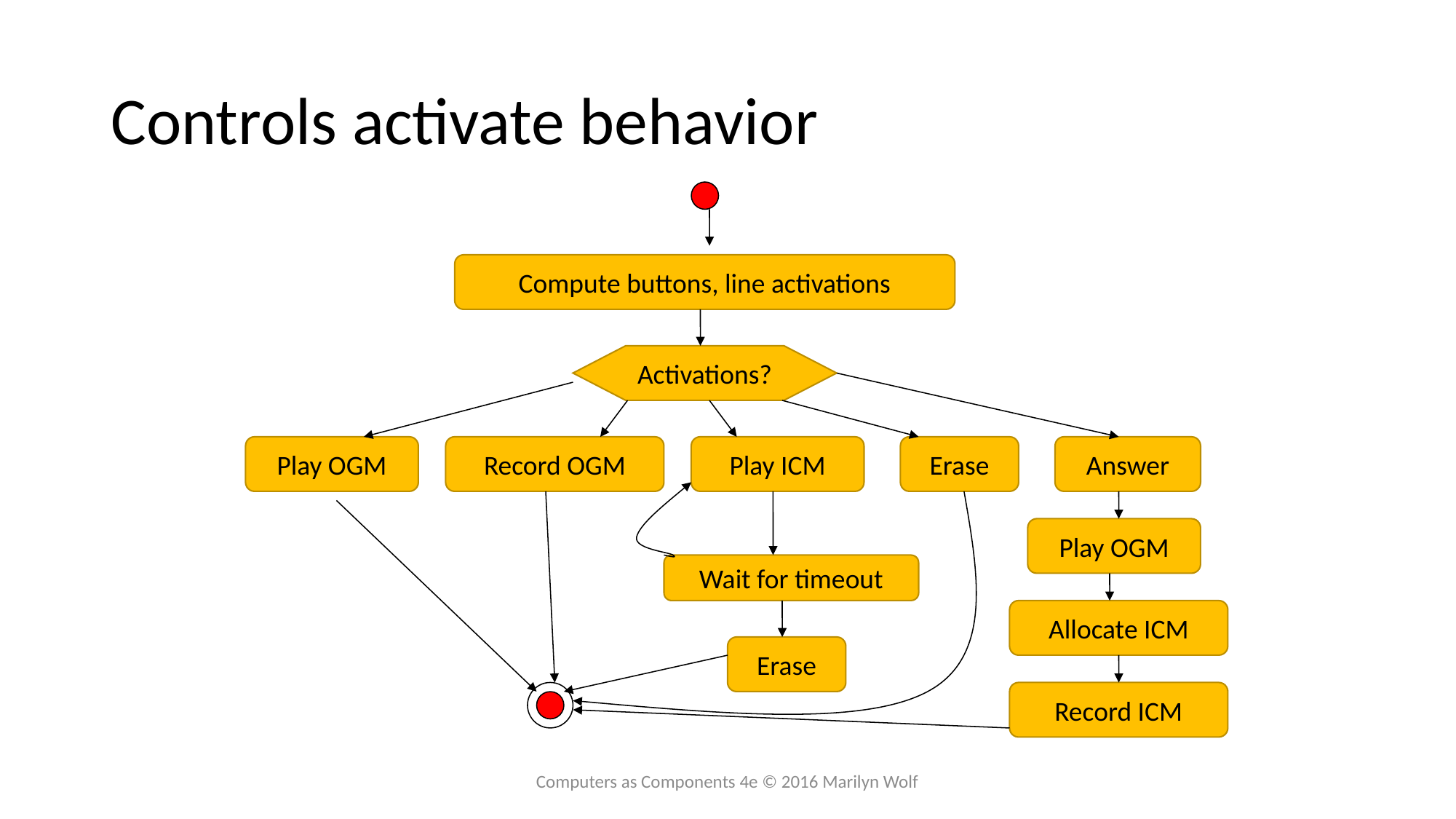

# Controls activate behavior

Compute buttons, line activations

Activations?

Play OGM
Record OGM
Play ICM
Erase
Answer

Play OGM
Wait for timeout

Allocate ICM
Erase

Record ICM

Computers as Components 4e © 2016 Marilyn Wolf